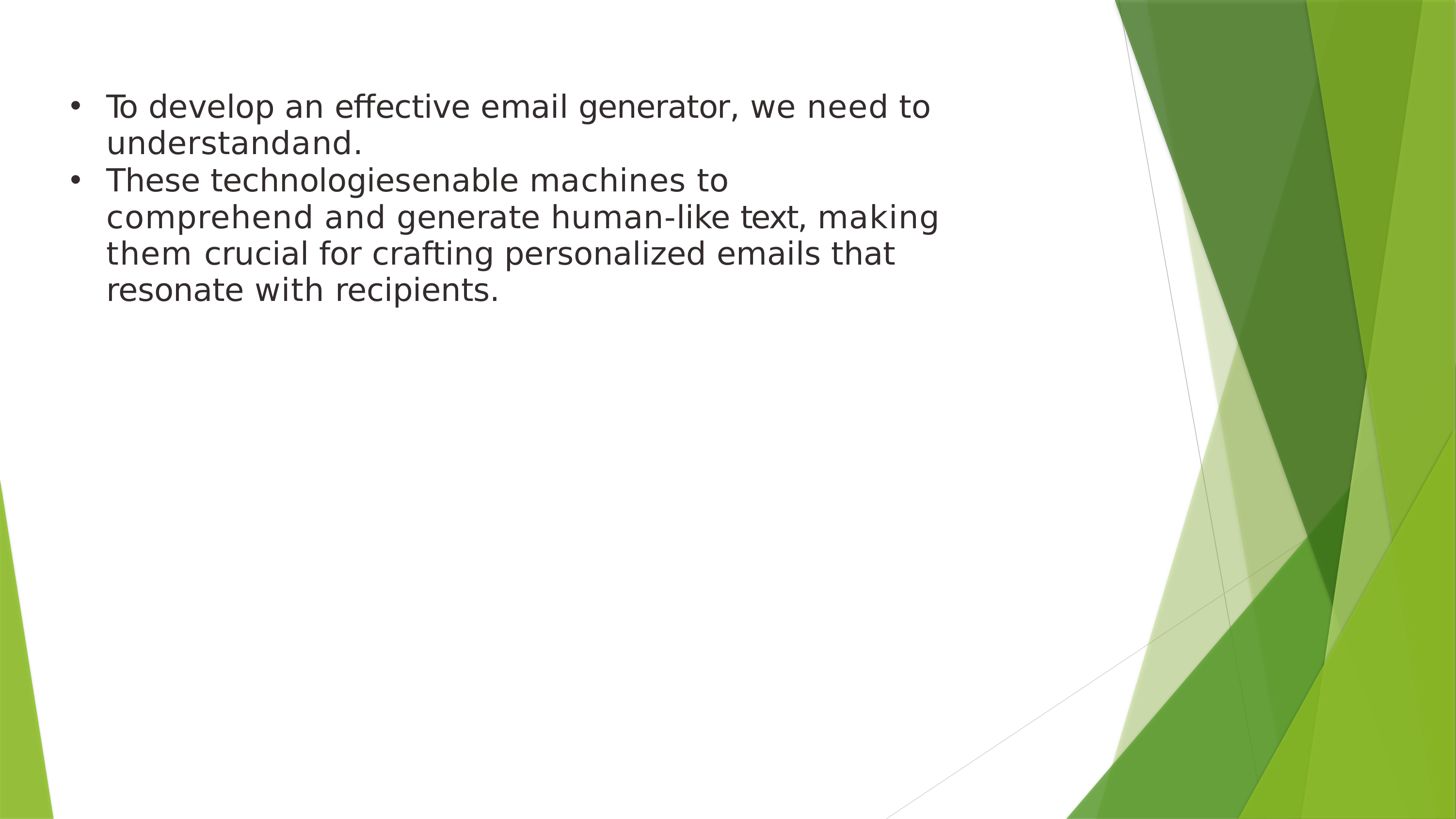

To develop an effective email generator, we need to understandand.
These technologiesenable machines to comprehend and generate human-like text, making them crucial for crafting personalized emails that resonate with recipients.